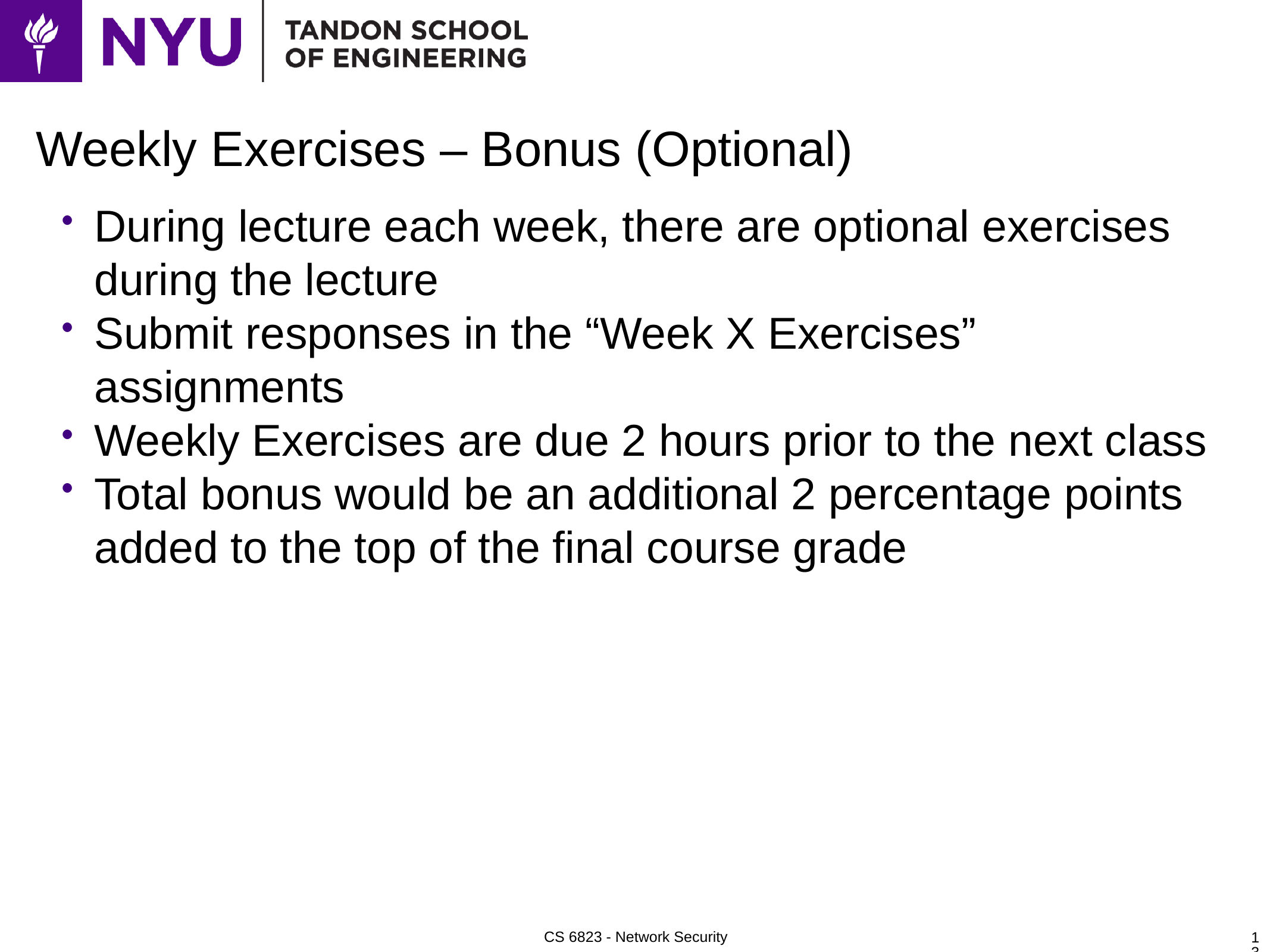

# Weekly Exercises – Bonus (Optional)
During lecture each week, there are optional exercises during the lecture
Submit responses in the “Week X Exercises” assignments
Weekly Exercises are due 2 hours prior to the next class
Total bonus would be an additional 2 percentage points added to the top of the final course grade
13